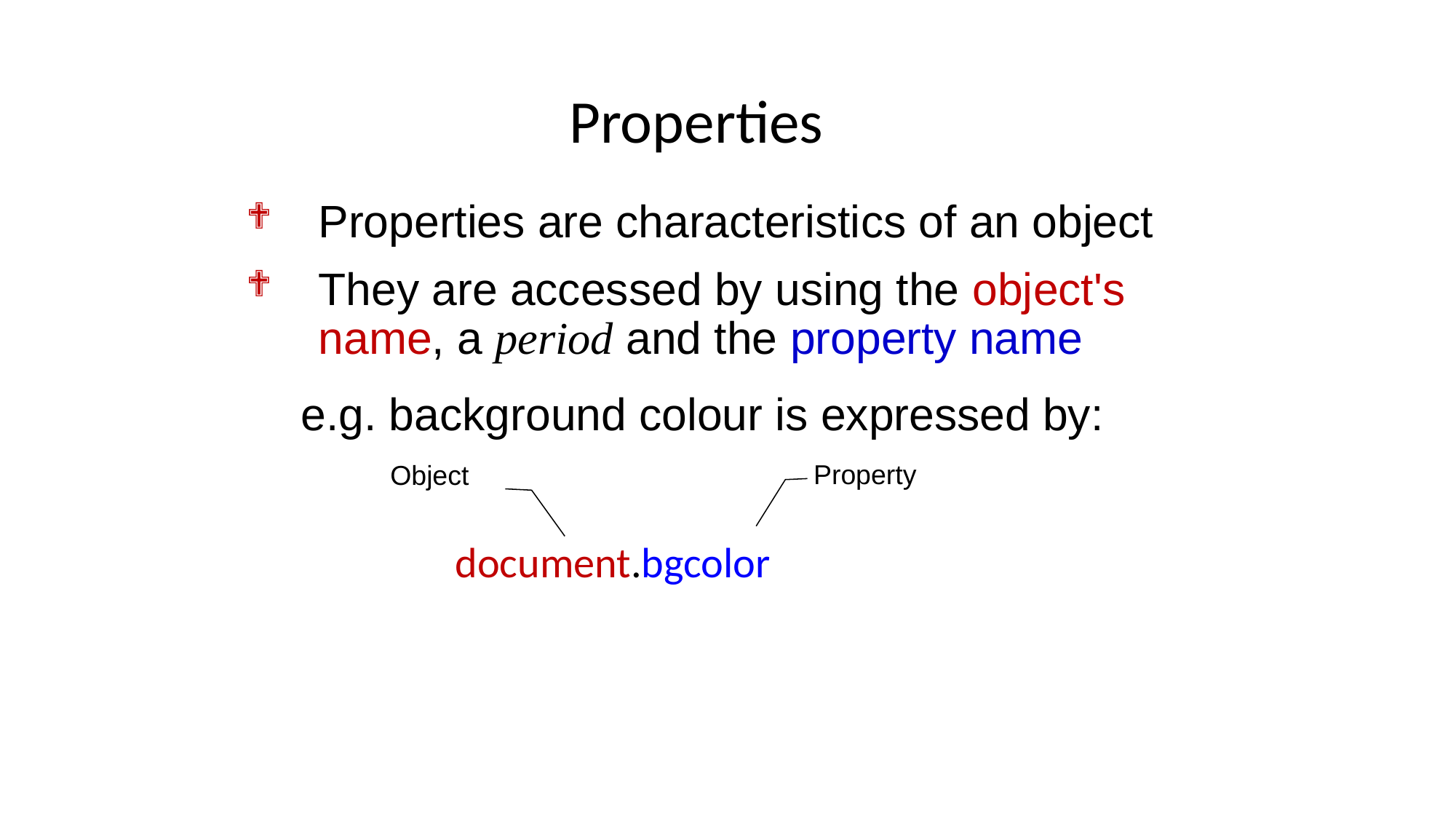

# Properties
Properties are characteristics of an object
They are accessed by using the object's name, a period and the property name
e.g. background colour is expressed by:

                document.bgcolor
Property

Object